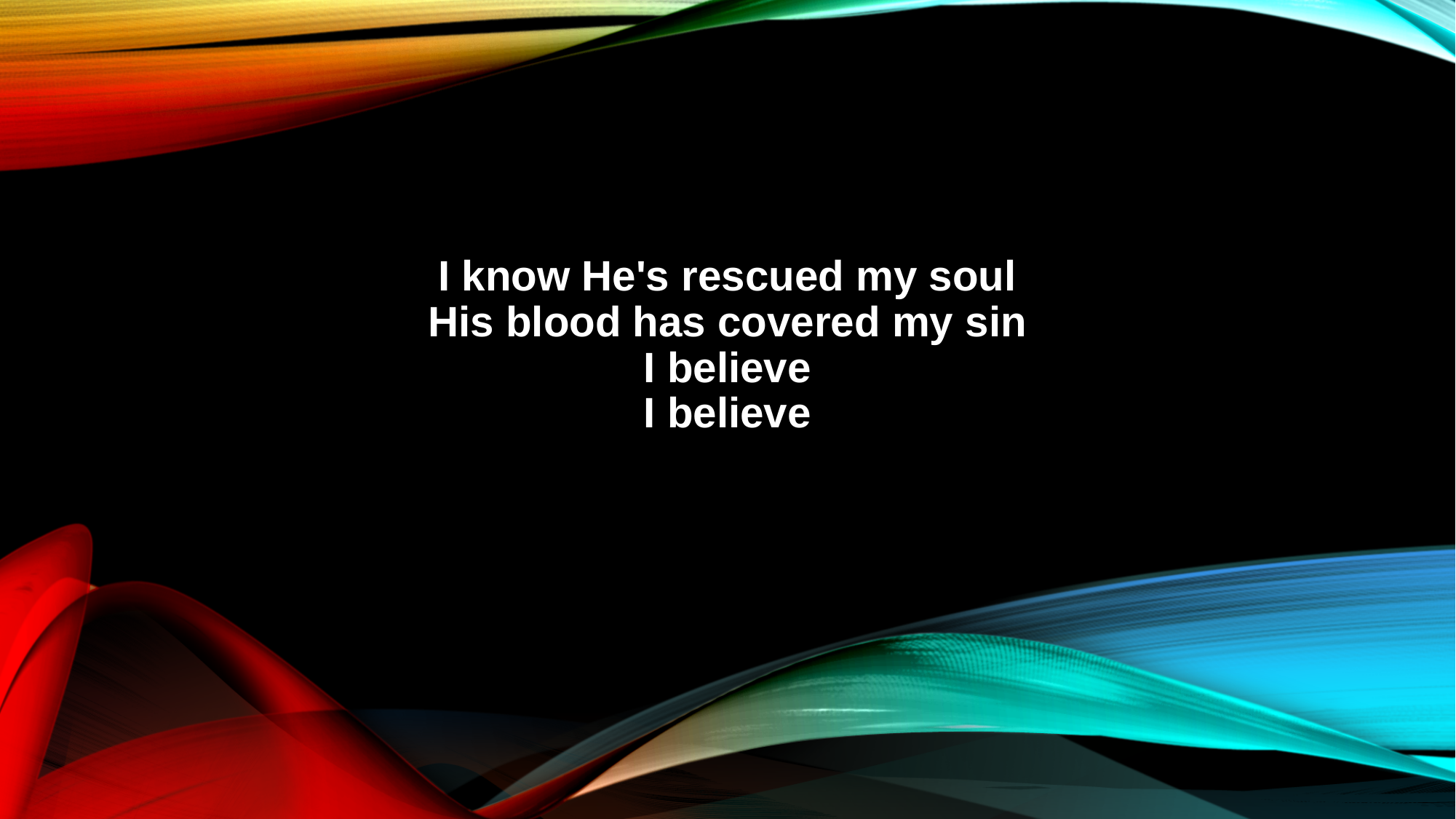

I know He's rescued my soul
His blood has covered my sin
I believe
I believe